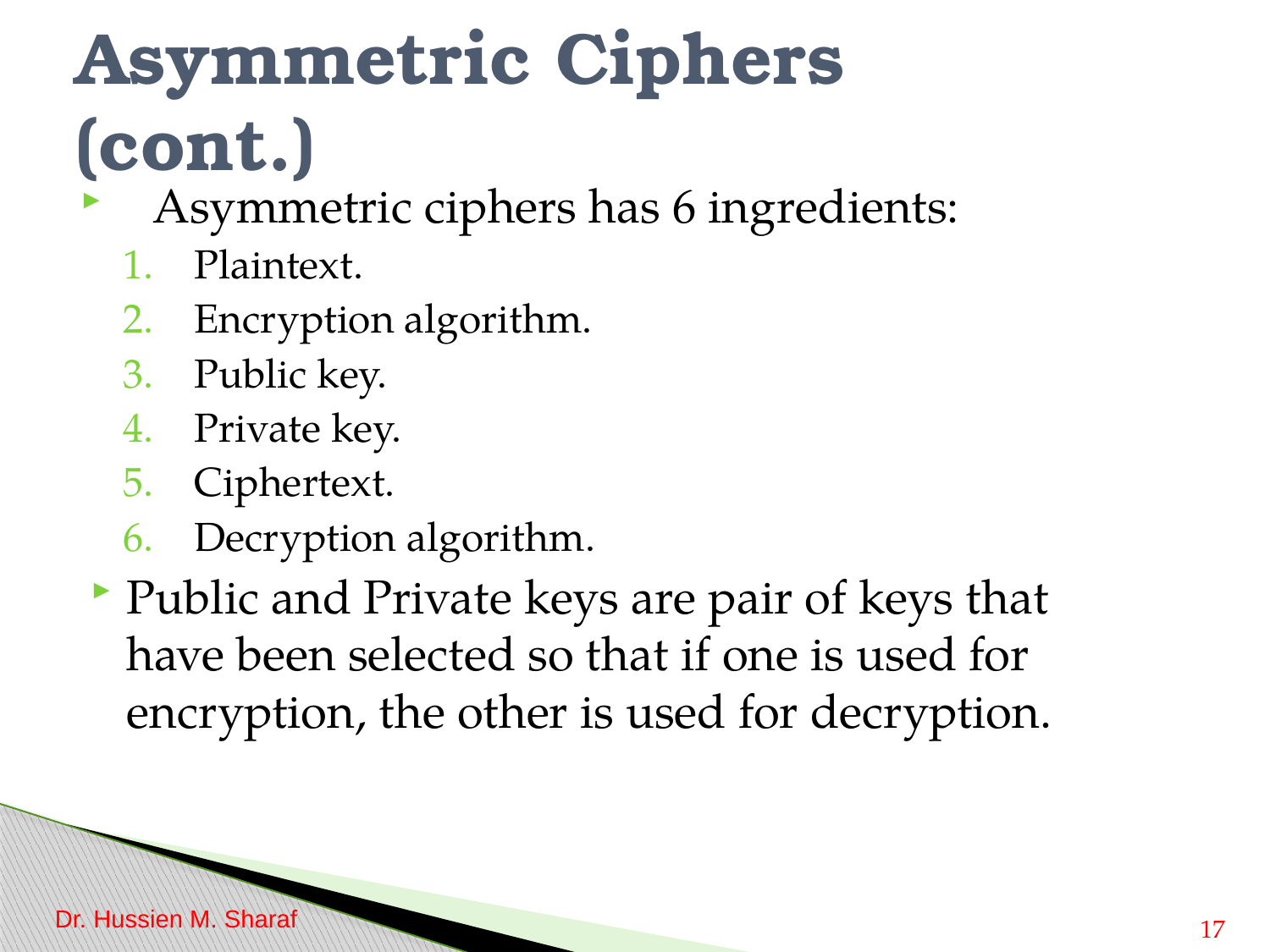

# Asymmetric Ciphers (cont.)
Asymmetric ciphers has 6 ingredients:
Plaintext.
Encryption algorithm.
Public key.
Private key.
Ciphertext.
Decryption algorithm.
Public and Private keys are pair of keys that have been selected so that if one is used for encryption, the other is used for decryption.
Dr. Hussien M. Sharaf
17